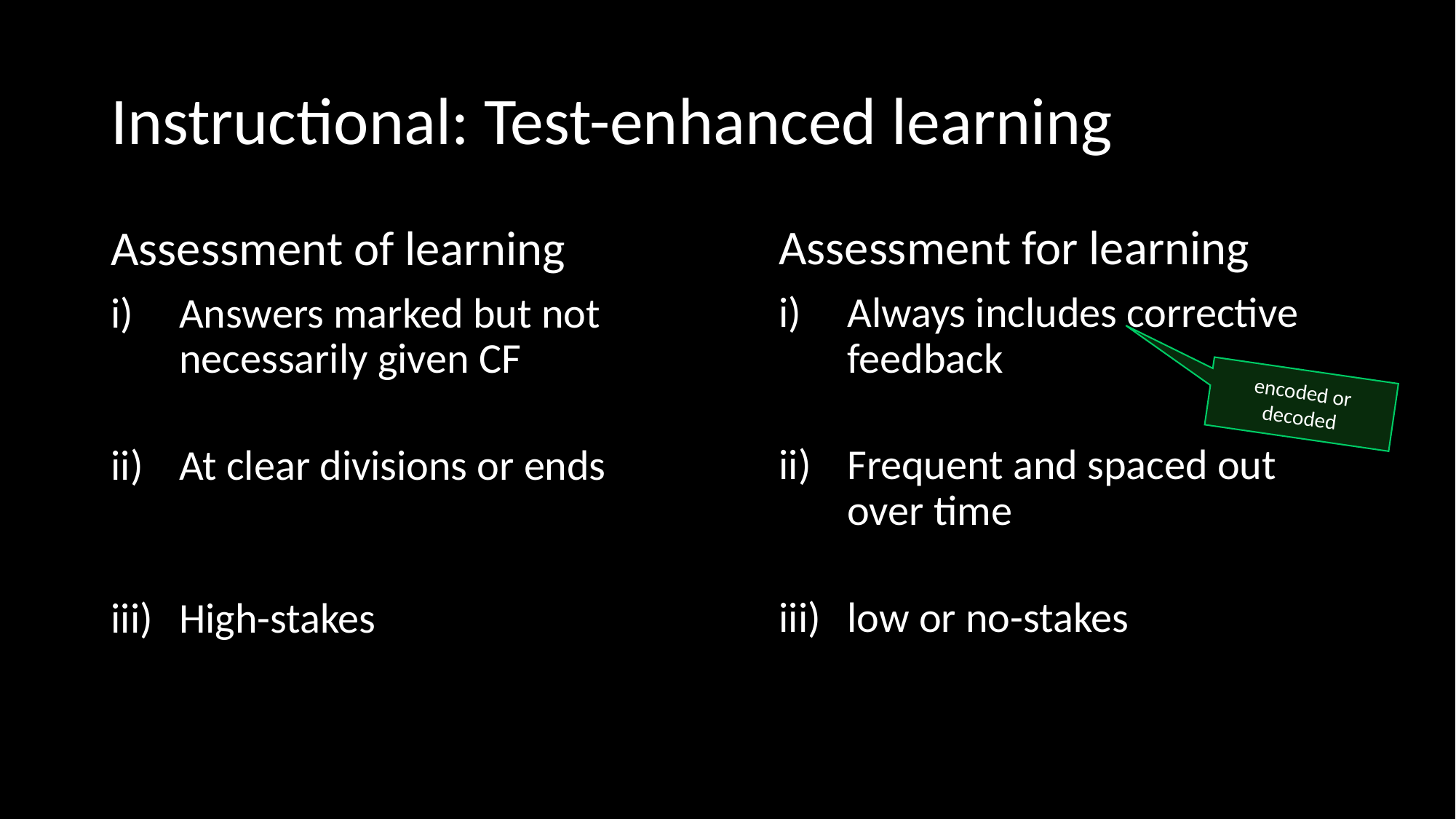

# Instructional: Test-enhanced learning
Assessment for learning
Always includes corrective feedback
Frequent and spaced out over time
low or no-stakes

Assessment of learning
Answers marked but not necessarily given CF
At clear divisions or ends
High-stakes

encoded or decoded